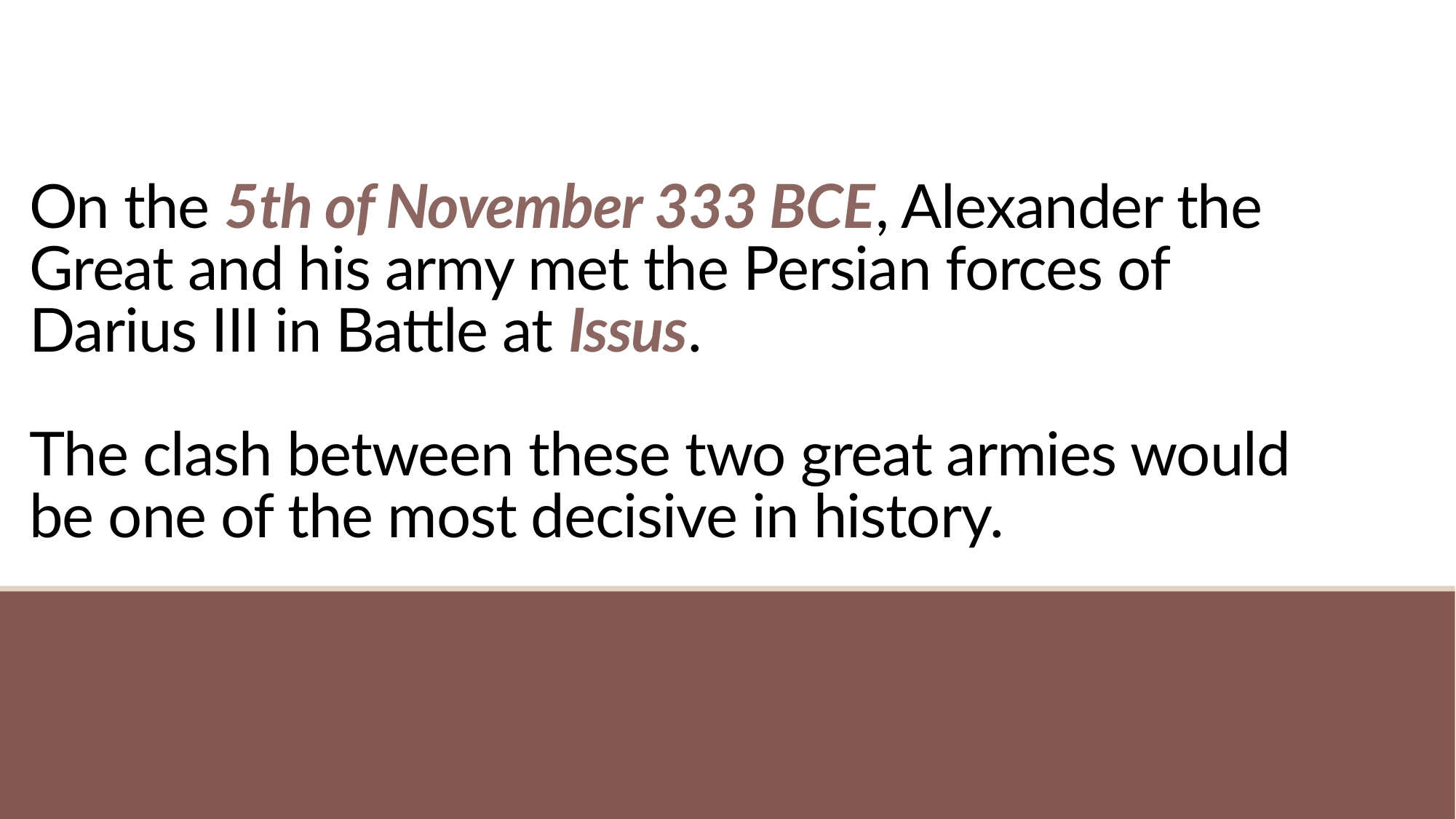

# On the 5th of November 333 BCE, Alexander the Great and his army met the Persian forces of Darius III in Battle at Issus. The clash between these two great armies would be one of the most decisive in history.